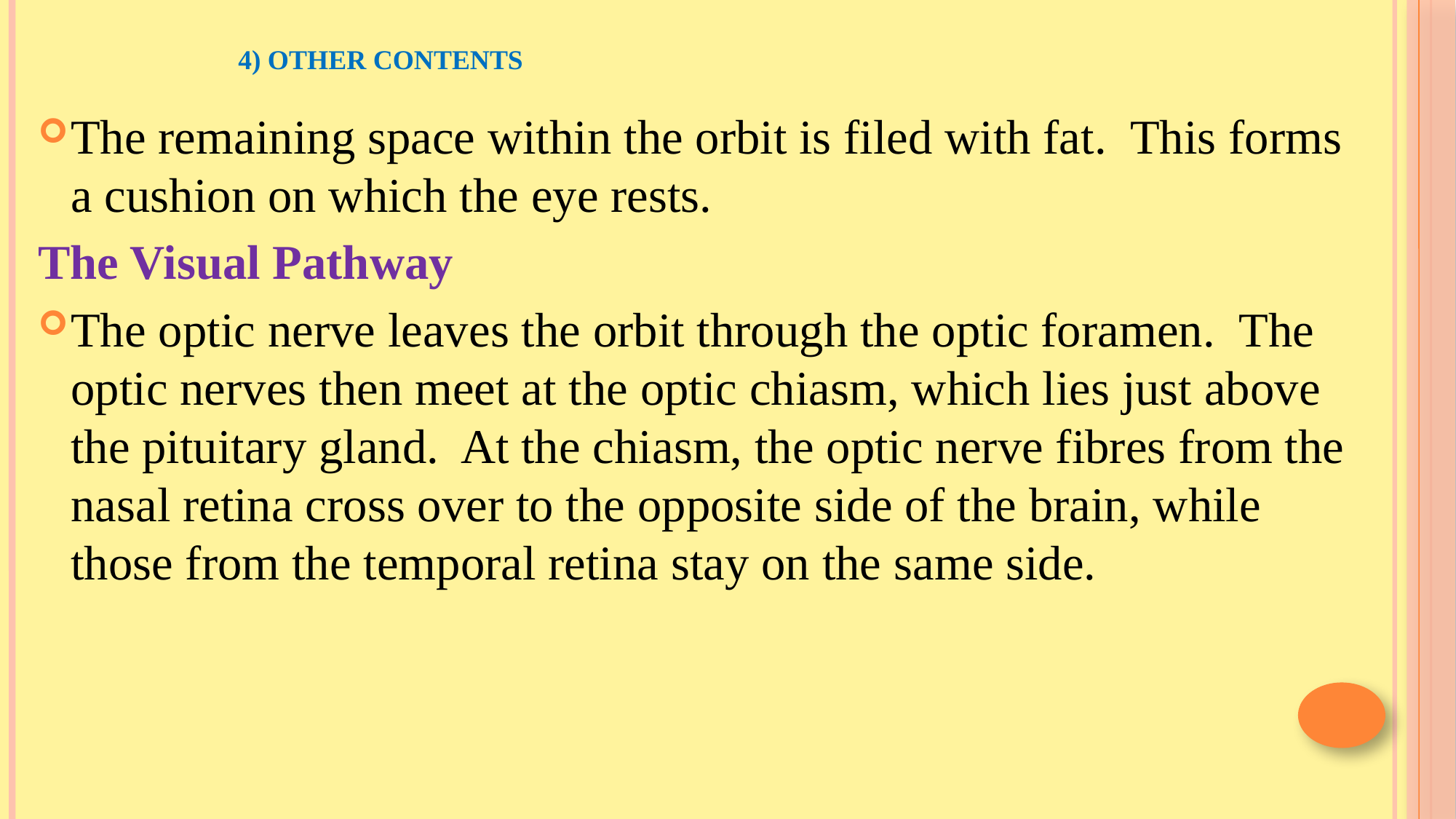

# 4) Other Contents
The remaining space within the orbit is filed with fat.  This forms a cushion on which the eye rests.
The Visual Pathway
The optic nerve leaves the orbit through the optic foramen.  The optic nerves then meet at the optic chiasm, which lies just above the pituitary gland.  At the chiasm, the optic nerve fibres from the nasal retina cross over to the opposite side of the brain, while those from the temporal retina stay on the same side.